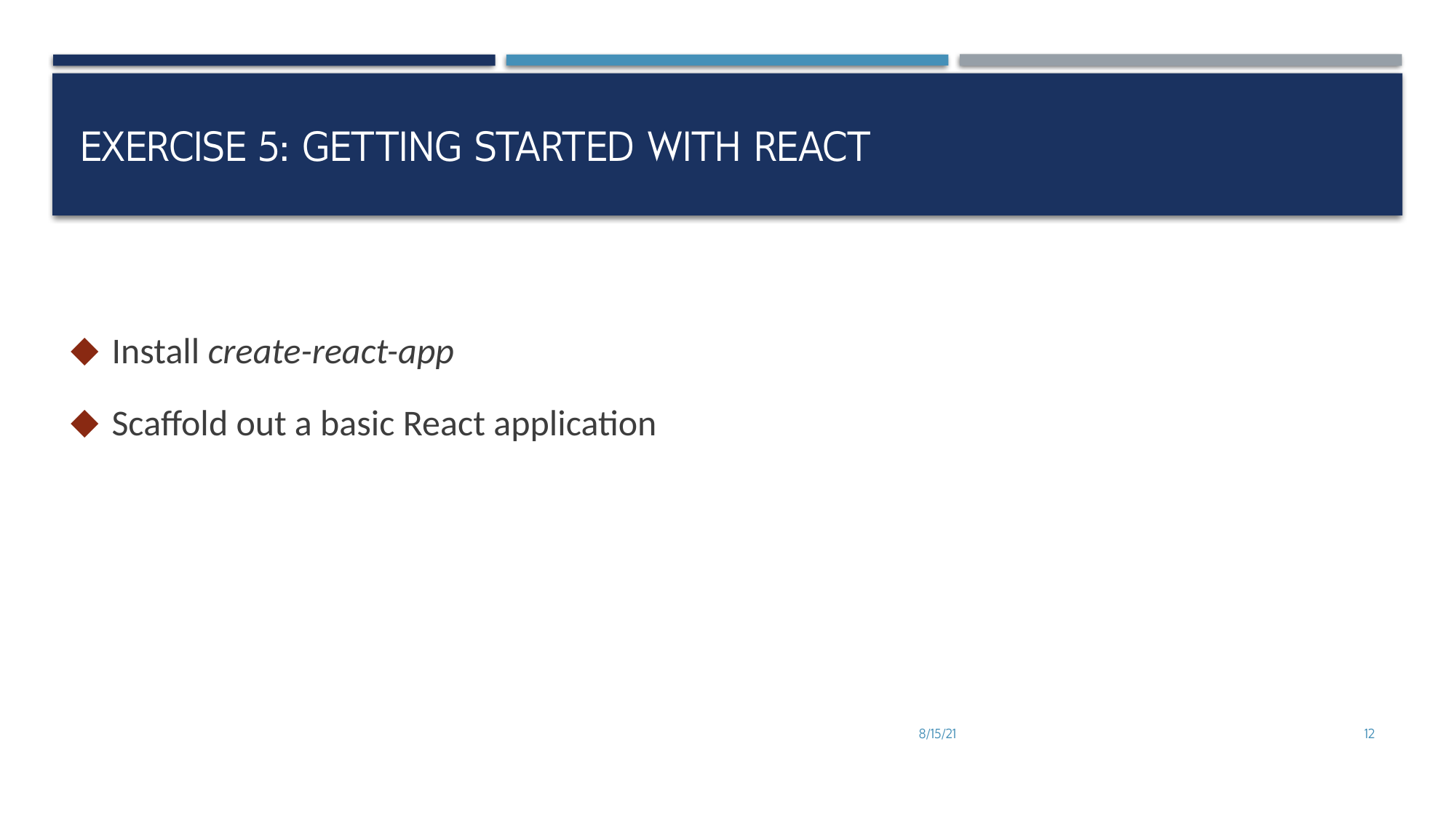

# Exercise 5: Getting Started with React
Install create-react-app
Scaffold out a basic React application
8/15/21
12